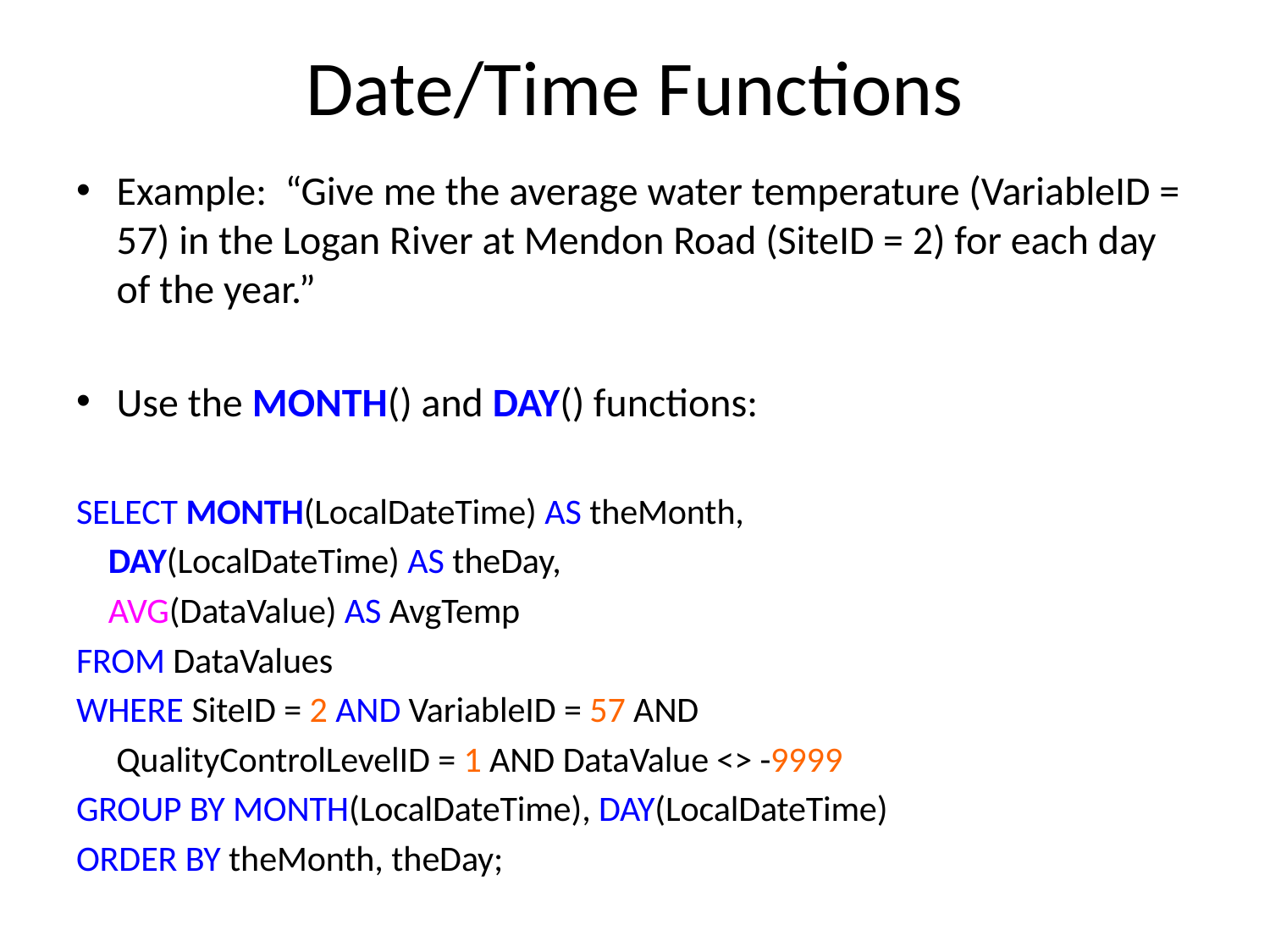

# Date/Time Functions
Example:  “Give me the average water temperature (VariableID = 57) in the Logan River at Mendon Road (SiteID = 2) for each day of the year.”

Use the MONTH() and DAY() functions:

SELECT MONTH(LocalDateTime) AS theMonth,
    DAY(LocalDateTime) AS theDay,
    AVG(DataValue) AS AvgTemp
FROM DataValues
WHERE SiteID = 2 AND VariableID = 57 AND
     QualityControlLevelID = 1 AND DataValue <> -9999
GROUP BY MONTH(LocalDateTime), DAY(LocalDateTime)
ORDER BY theMonth, theDay;